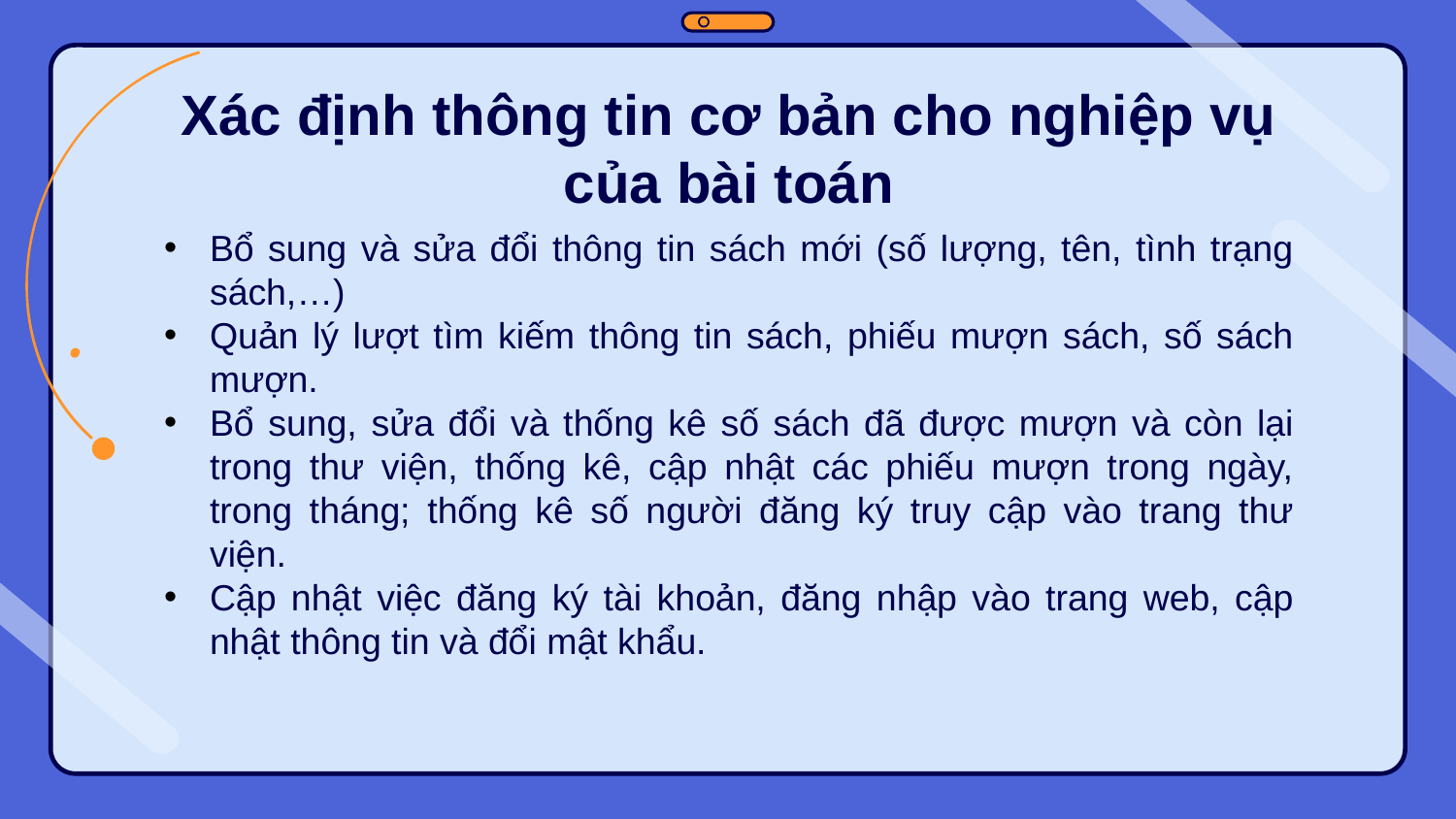

# Xác định thông tin cơ bản cho nghiệp vụ của bài toán
Bổ sung và sửa đổi thông tin sách mới (số lượng, tên, tình trạng sách,…)
Quản lý lượt tìm kiếm thông tin sách, phiếu mượn sách, số sách mượn.
Bổ sung, sửa đổi và thống kê số sách đã được mượn và còn lại trong thư viện, thống kê, cập nhật các phiếu mượn trong ngày, trong tháng; thống kê số người đăng ký truy cập vào trang thư viện.
Cập nhật việc đăng ký tài khoản, đăng nhập vào trang web, cập nhật thông tin và đổi mật khẩu.